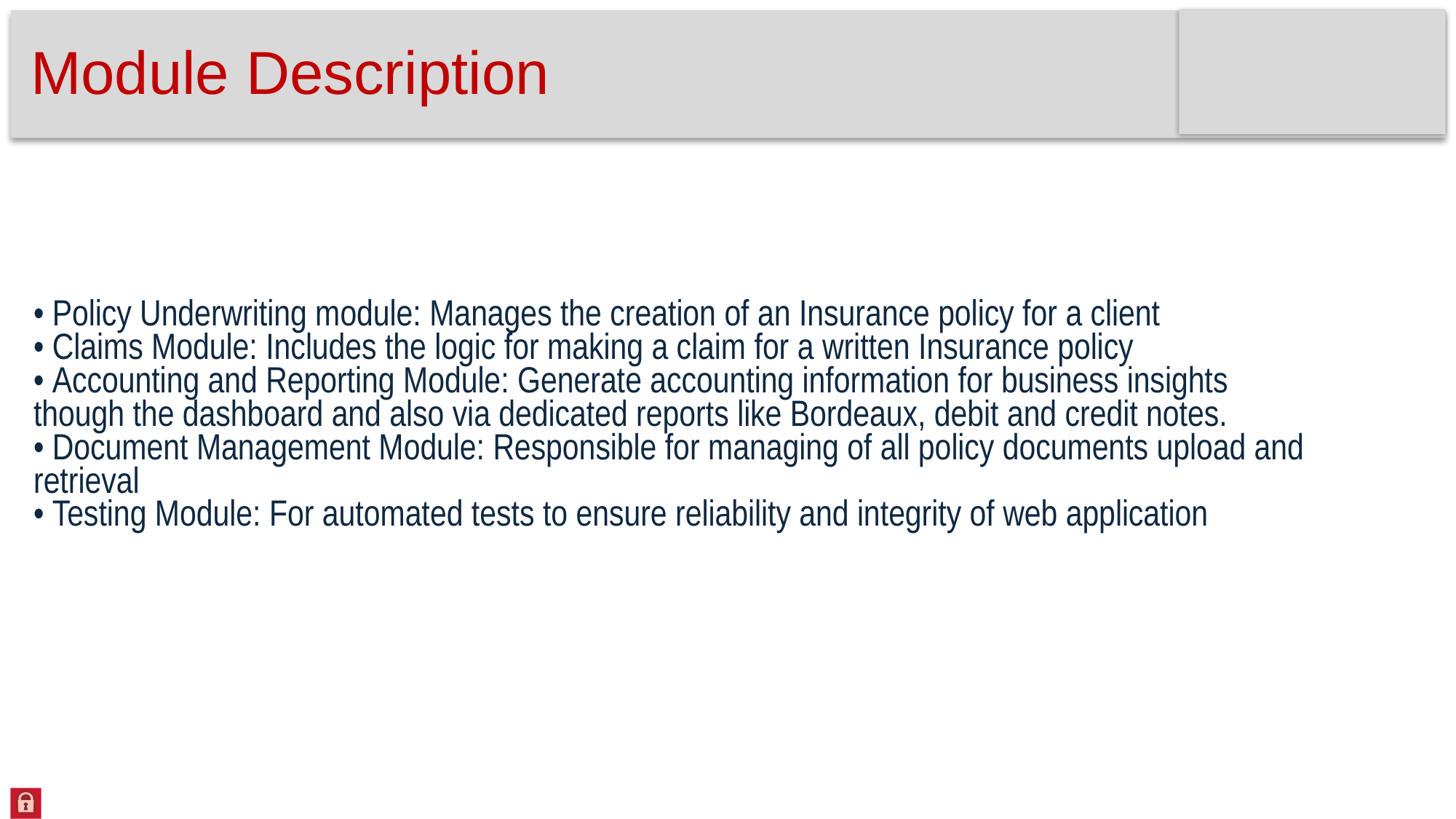

# Module Description

• Policy Underwriting module: Manages the creation of an Insurance policy for a client
• Claims Module: Includes the logic for making a claim for a written Insurance policy
• Accounting and Reporting Module: Generate accounting information for business insights
though the dashboard and also via dedicated reports like Bordeaux, debit and credit notes.
• Document Management Module: Responsible for managing of all policy documents upload and
retrieval
• Testing Module: For automated tests to ensure reliability and integrity of web application